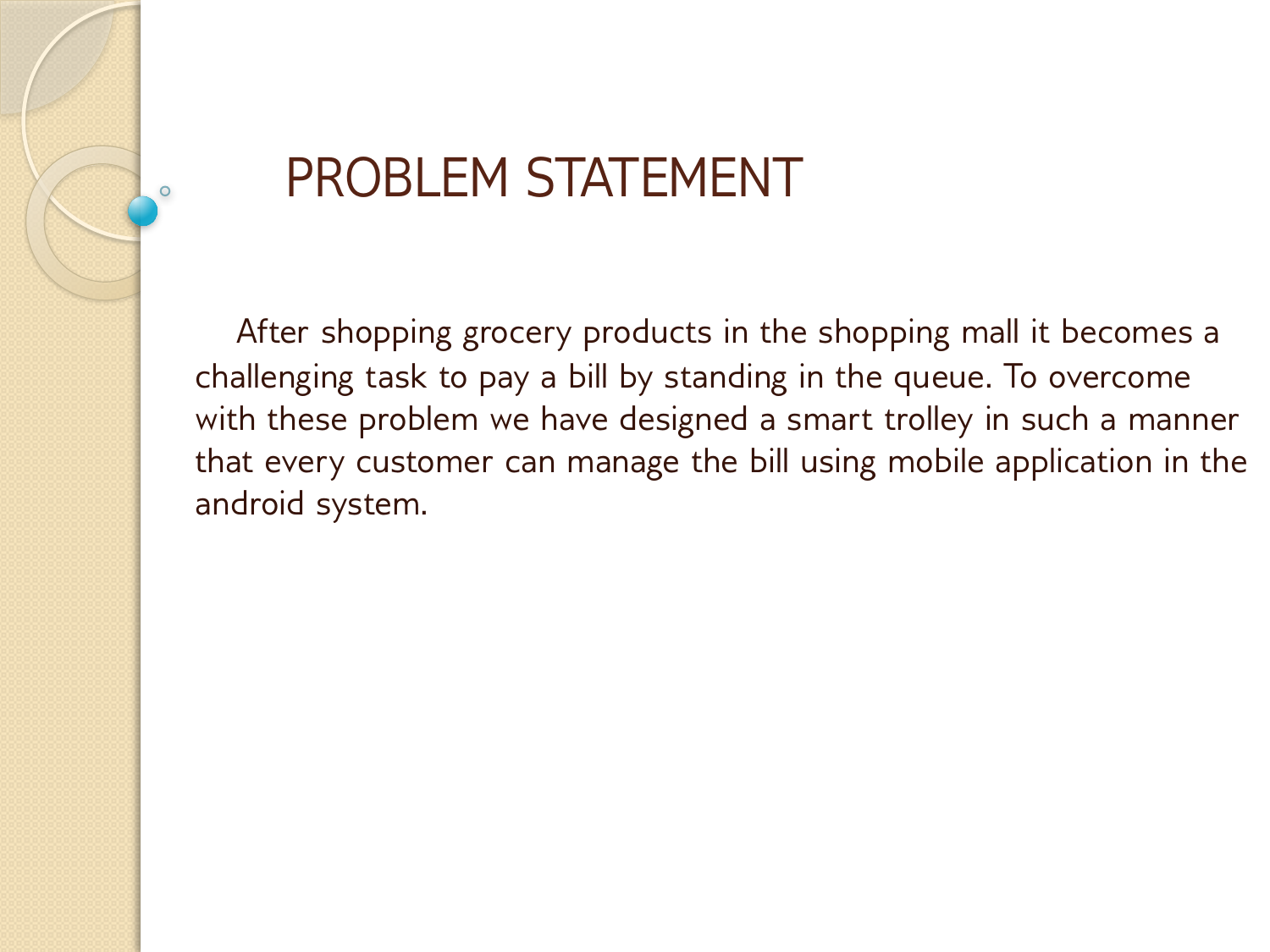

# PROBLEM STATEMENT
   After shopping grocery products in the shopping mall it becomes a challenging task to pay a bill by standing in the queue. To overcome with these problem we have designed a smart trolley in such a manner that every customer can manage the bill using mobile application in the android system.